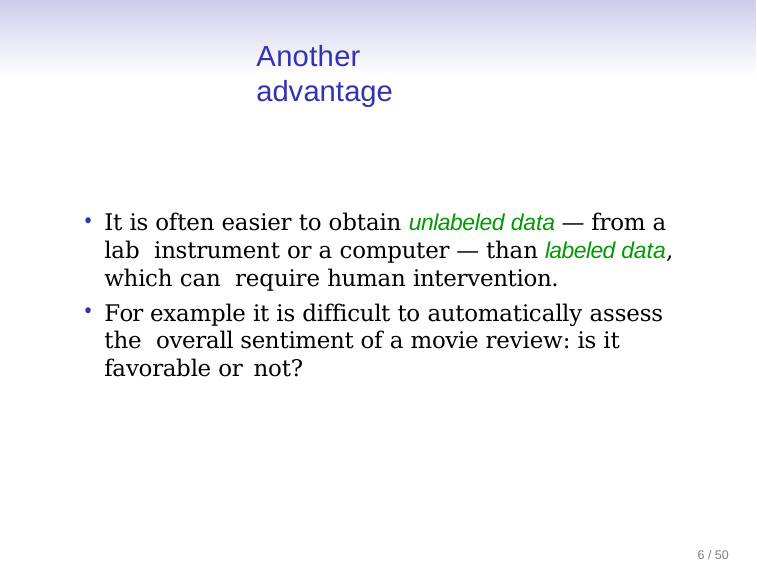

# Another advantage
It is often easier to obtain unlabeled data — from a lab  instrument or a computer — than labeled data, which can  require human intervention.
For example it is difficult to automatically assess the  overall sentiment of a movie review: is it favorable or not?
6 / 50